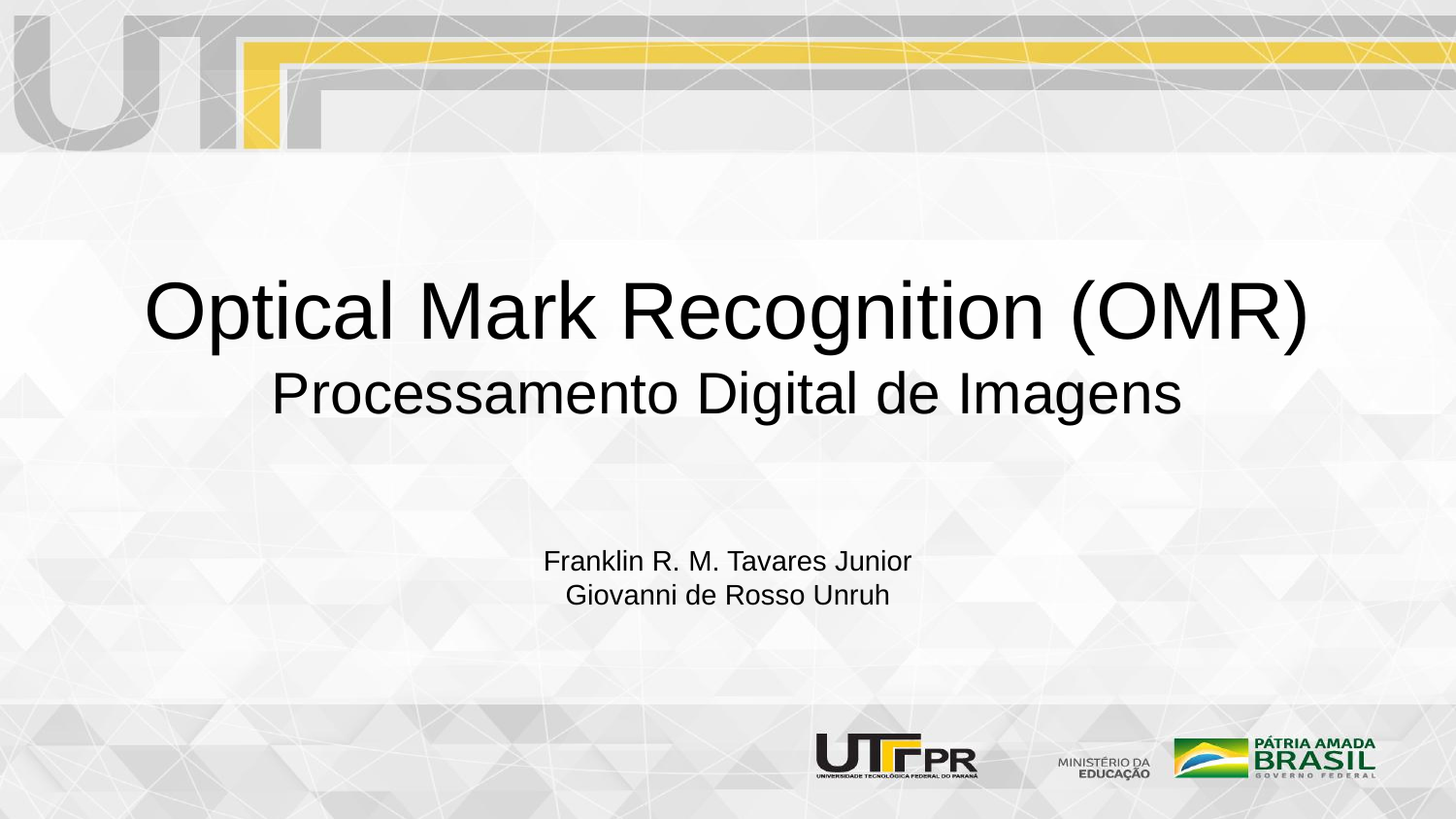

Optical Mark Recognition (OMR) Processamento Digital de Imagens
Franklin R. M. Tavares Junior
Giovanni de Rosso Unruh